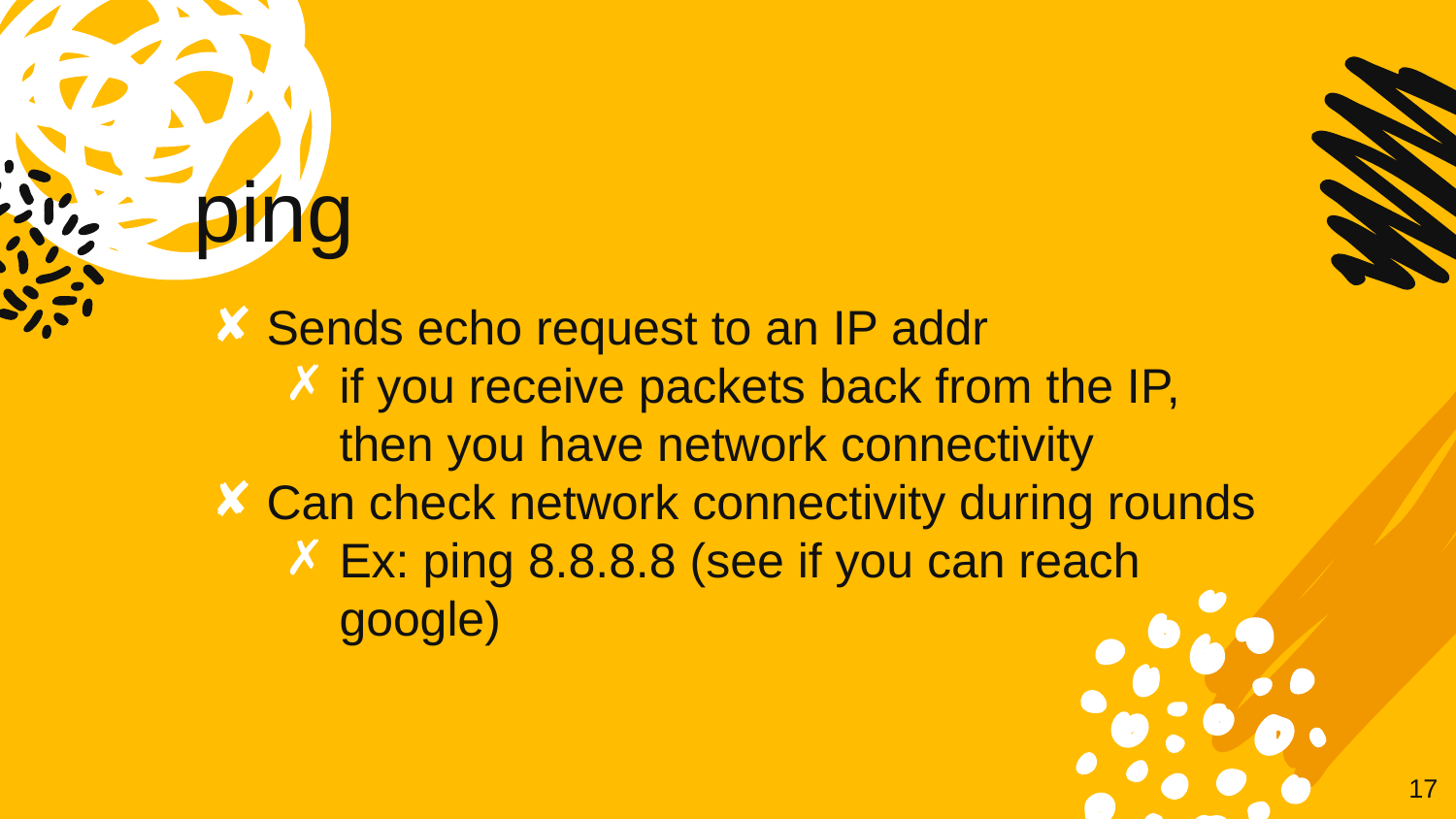

# ping
Sends echo request to an IP addr
if you receive packets back from the IP, then you have network connectivity
Can check network connectivity during rounds
Ex: ping 8.8.8.8 (see if you can reach google)
17